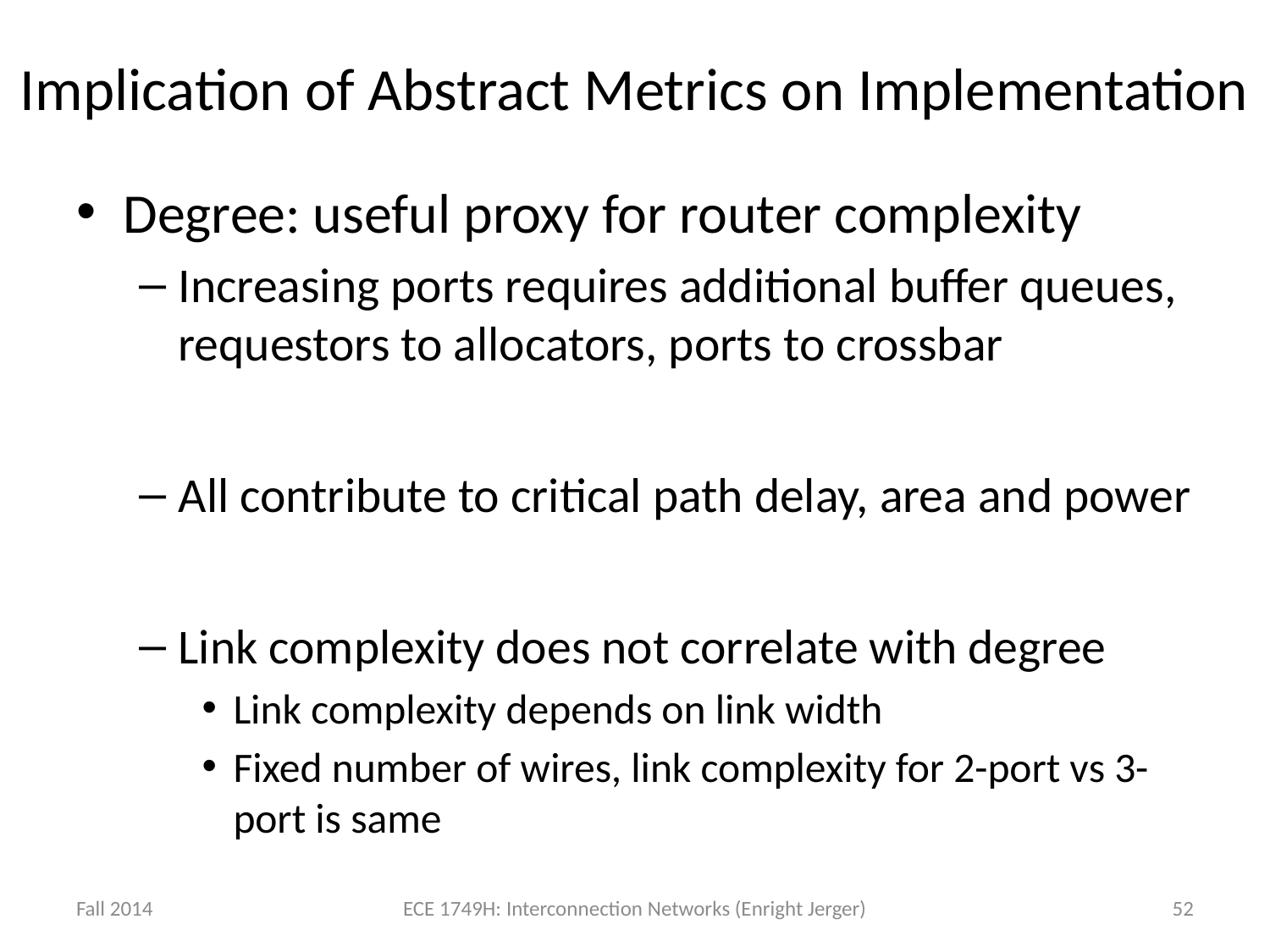

# Implication of Abstract Metrics on Implementation
Degree: useful proxy for router complexity
Increasing ports requires additional buffer queues, requestors to allocators, ports to crossbar

All contribute to critical path delay, area and power

Link complexity does not correlate with degree
Link complexity depends on link width
Fixed number of wires, link complexity for 2-port vs 3-port is same
Fall 2014
ECE 1749H: Interconnection Networks (Enright Jerger)
52